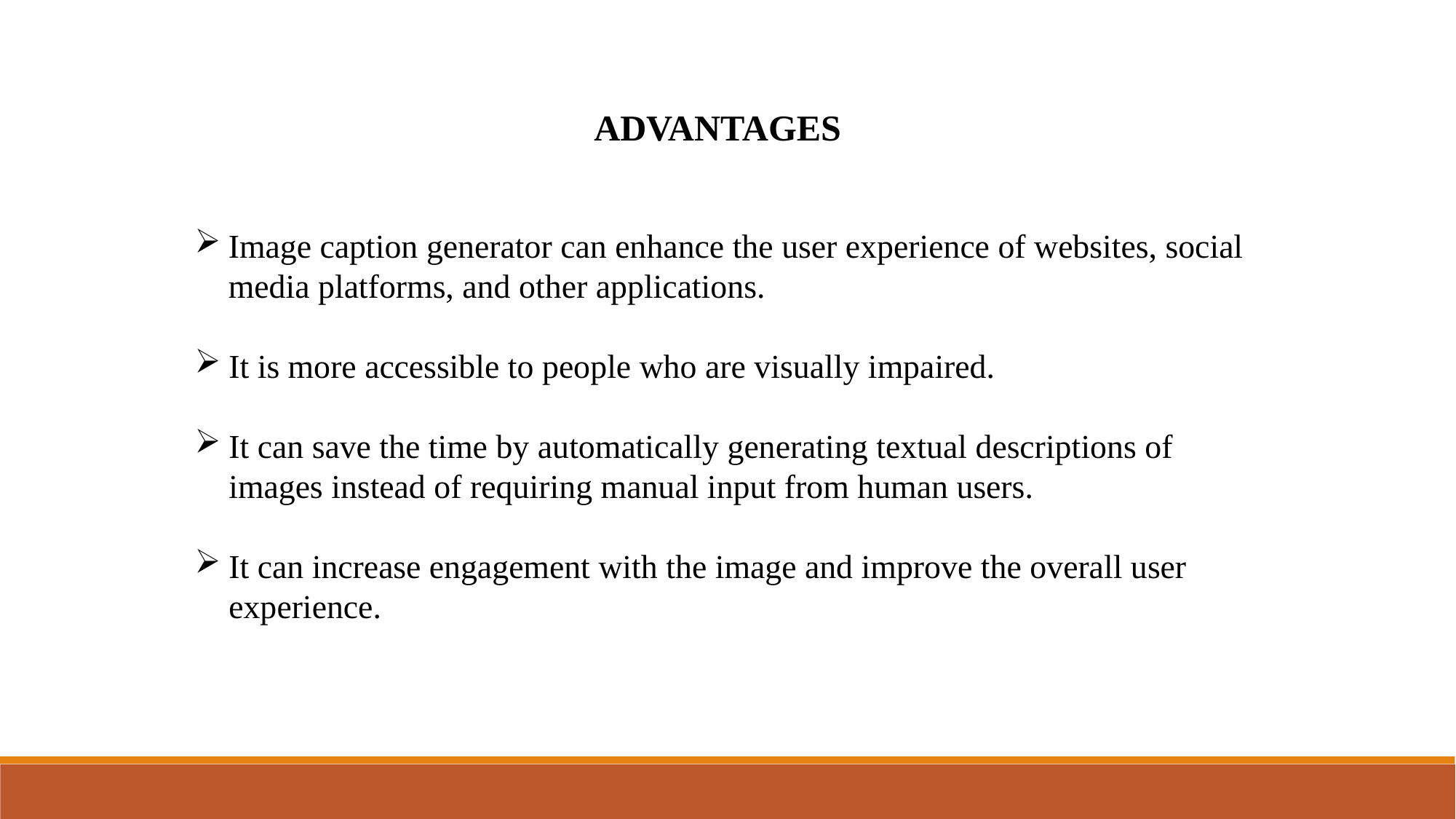

ADVANTAGES

Image caption generator can enhance the user experience of websites, social media platforms, and other applications.

It is more accessible to people who are visually impaired.

It can save the time by automatically generating textual descriptions of images instead of requiring manual input from human users.

It can increase engagement with the image and improve the overall user experience.